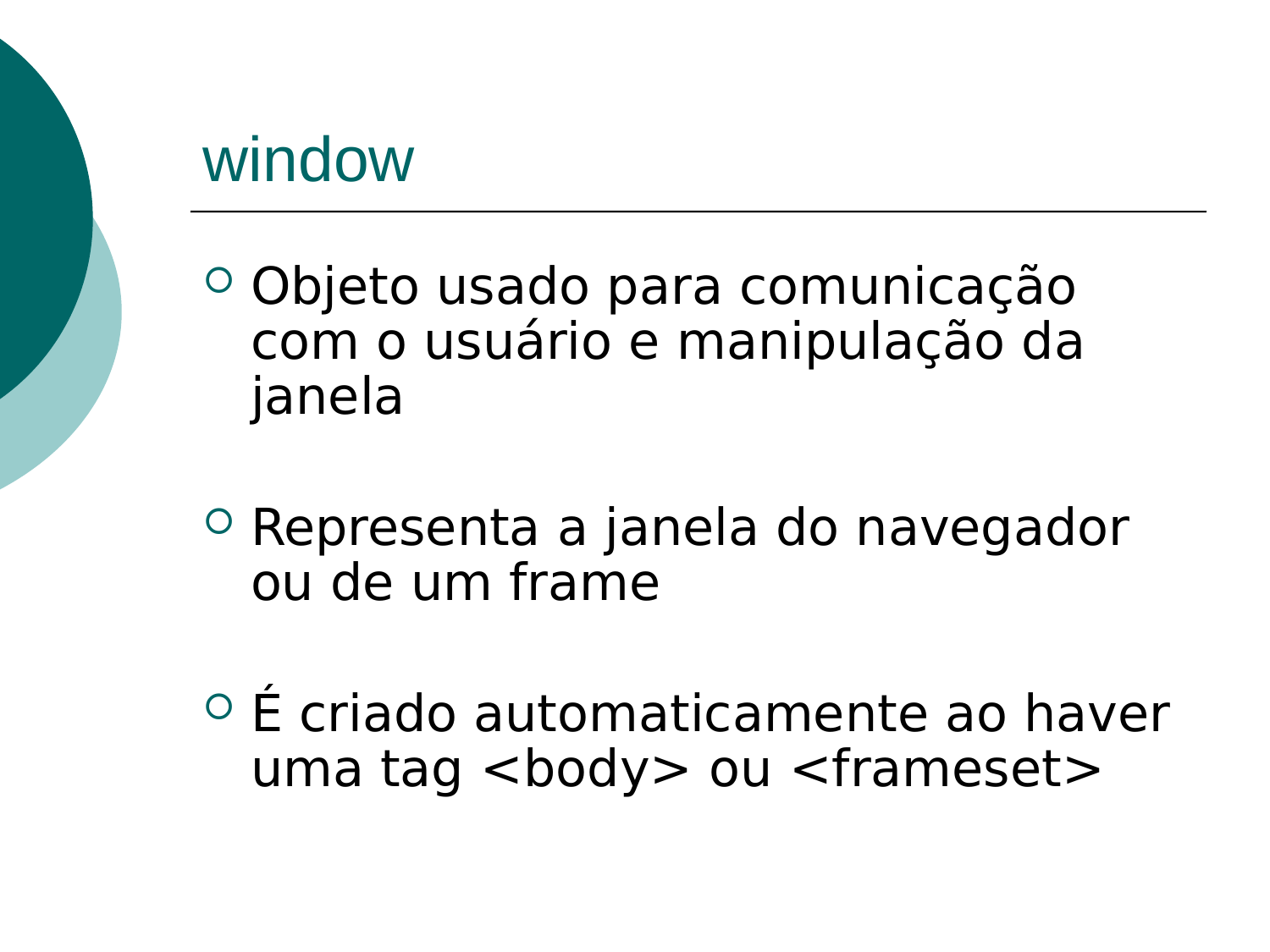

# window
Objeto usado para comunicação com o usuário e manipulação da janela

Representa a janela do navegador ou de um frame

É criado automaticamente ao haver uma tag <body> ou <frameset>